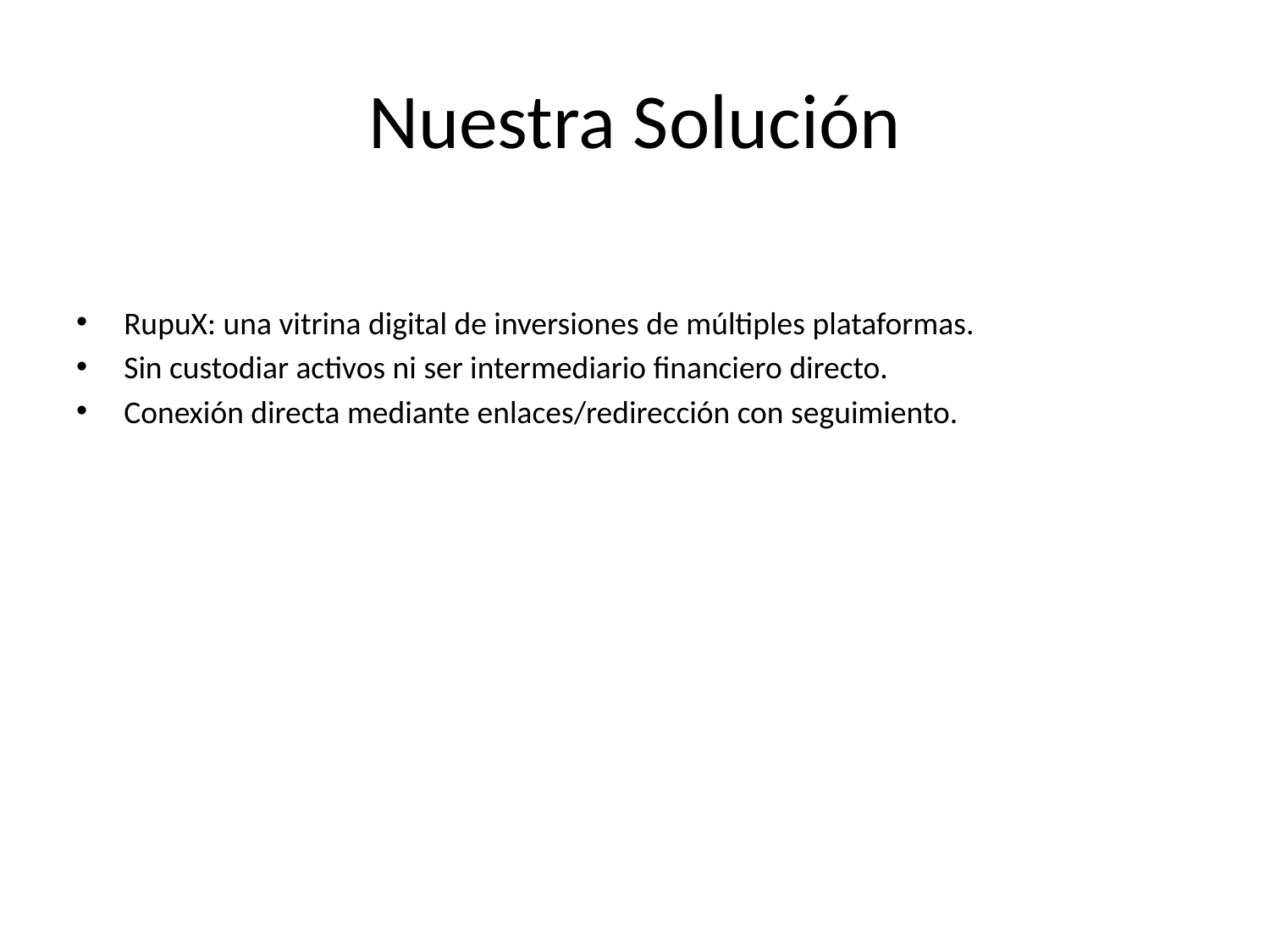

# Nuestra Solución

RupuX: una vitrina digital de inversiones de múltiples plataformas.
Sin custodiar activos ni ser intermediario financiero directo.
Conexión directa mediante enlaces/redirección con seguimiento.